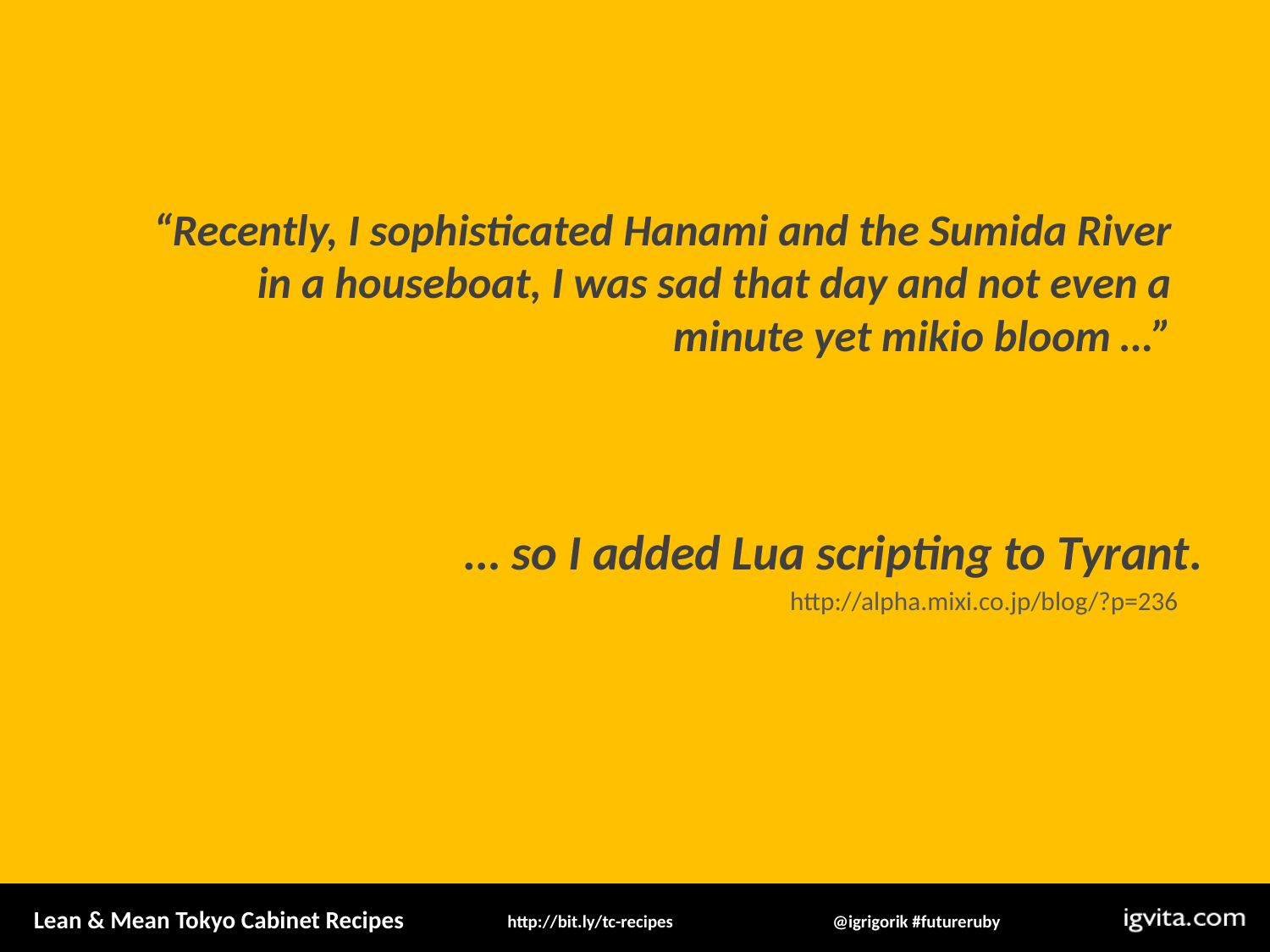

“Recently, I sophisticated Hanami and the Sumida River in a houseboat, I was sad that day and not even a minute yet mikio bloom …”
… so I added Lua scripting to Tyrant.
http://alpha.mixi.co.jp/blog/?p=236